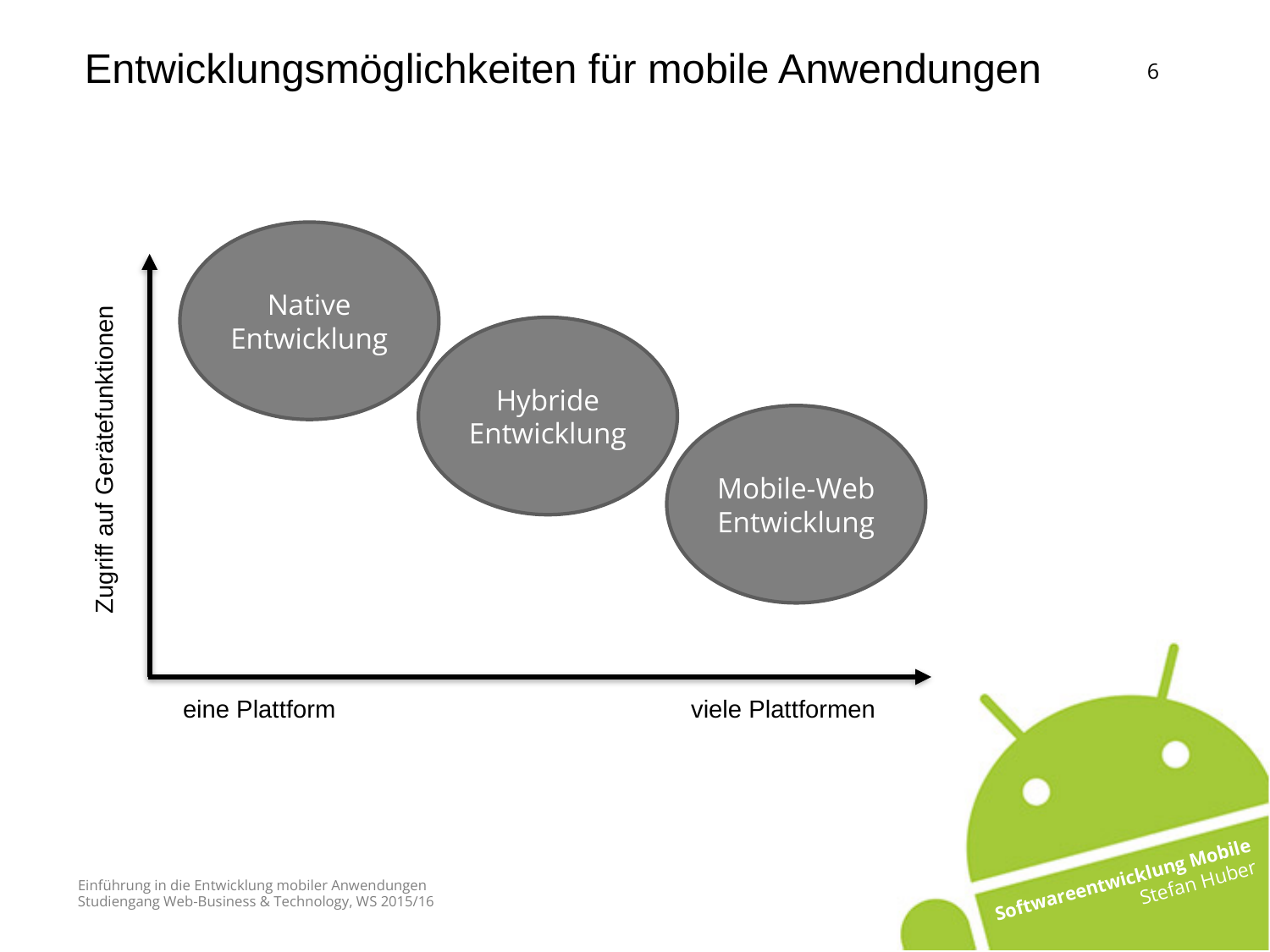

Entwicklungsmöglichkeiten für mobile Anwendungen
Native Entwicklung
Zugriff auf Gerätefunktionen
Hybride Entwicklung
Mobile-Web Entwicklung
eine Plattform
viele Plattformen
# Einführung in die Entwicklung mobiler Anwendungen